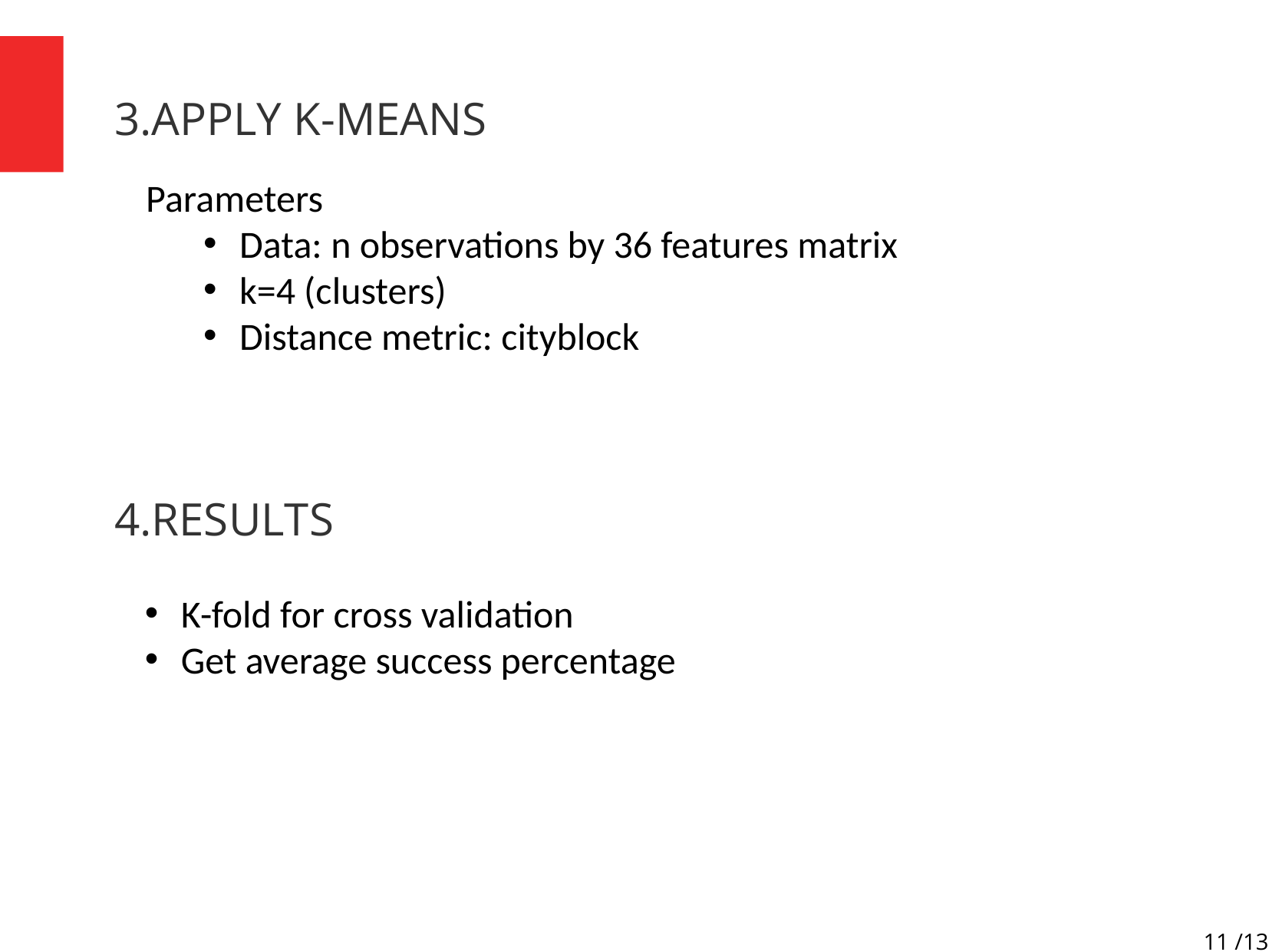

3.APPLY K-MEANS
Parameters
Data: n observations by 36 features matrix
k=4 (clusters)
Distance metric: cityblock
4.RESULTS
K-fold for cross validation
Get average success percentage
11 /13